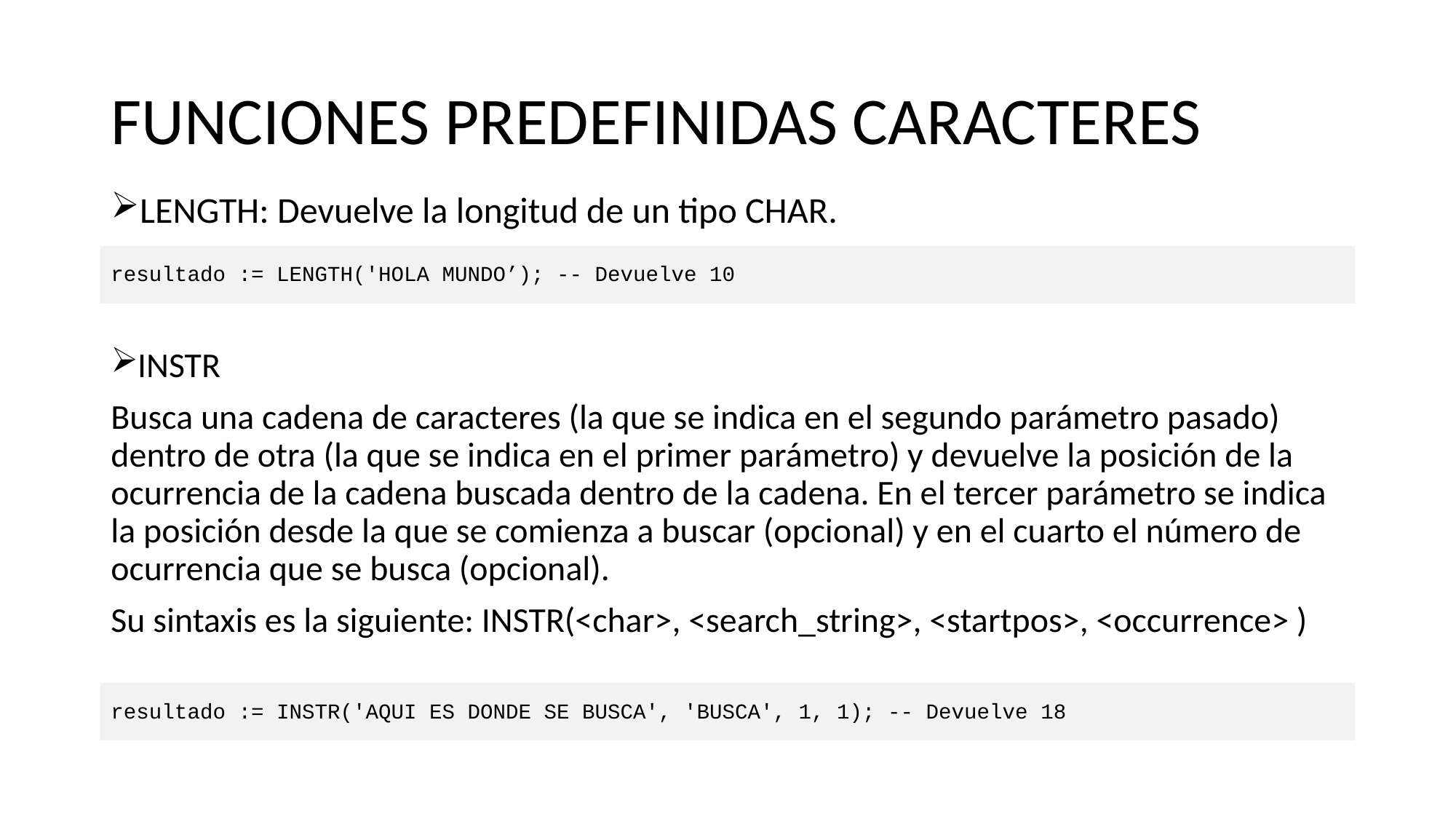

# FUNCIONES PREDEFINIDAS CARACTERES
LENGTH: Devuelve la longitud de un tipo CHAR.

resultado := LENGTH('HOLA MUNDO’); -- Devuelve 10
INSTR
Busca una cadena de caracteres (la que se indica en el segundo parámetro pasado) dentro de otra (la que se indica en el primer parámetro) y devuelve la posición de la ocurrencia de la cadena buscada dentro de la cadena. En el tercer parámetro se indica la posición desde la que se comienza a buscar (opcional) y en el cuarto el número de ocurrencia que se busca (opcional).
Su sintaxis es la siguiente: INSTR(<char>, <search_string>, <startpos>, <occurrence> )

resultado := INSTR('AQUI ES DONDE SE BUSCA', 'BUSCA', 1, 1); -- Devuelve 18